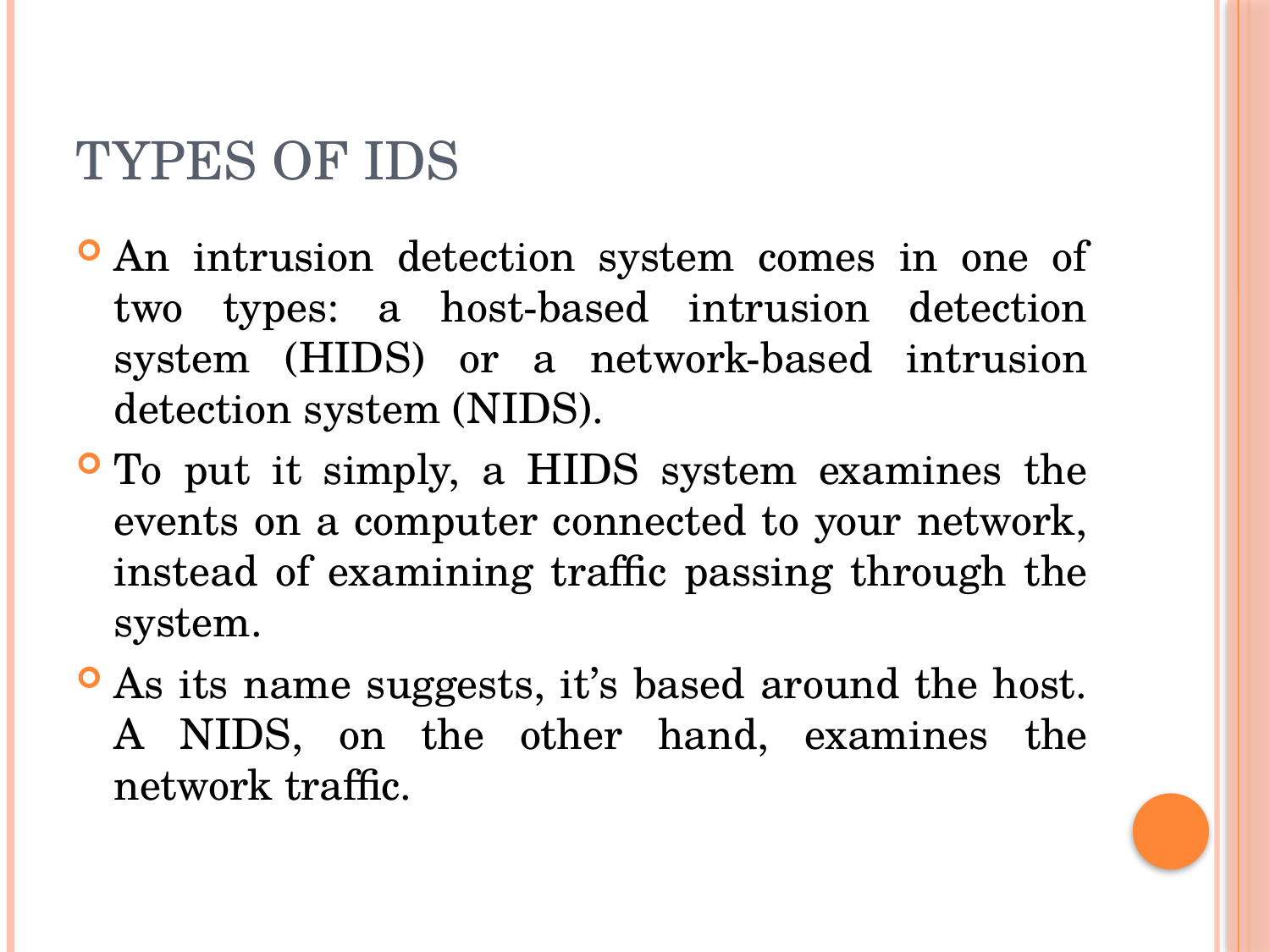

# Types of IDS
An intrusion detection system comes in one of two types: a host-based intrusion detection system (HIDS) or a network-based intrusion detection system (NIDS).
To put it simply, a HIDS system examines the events on a computer connected to your network, instead of examining traffic passing through the system.
As its name suggests, it’s based around the host. A NIDS, on the other hand, examines the network traffic.